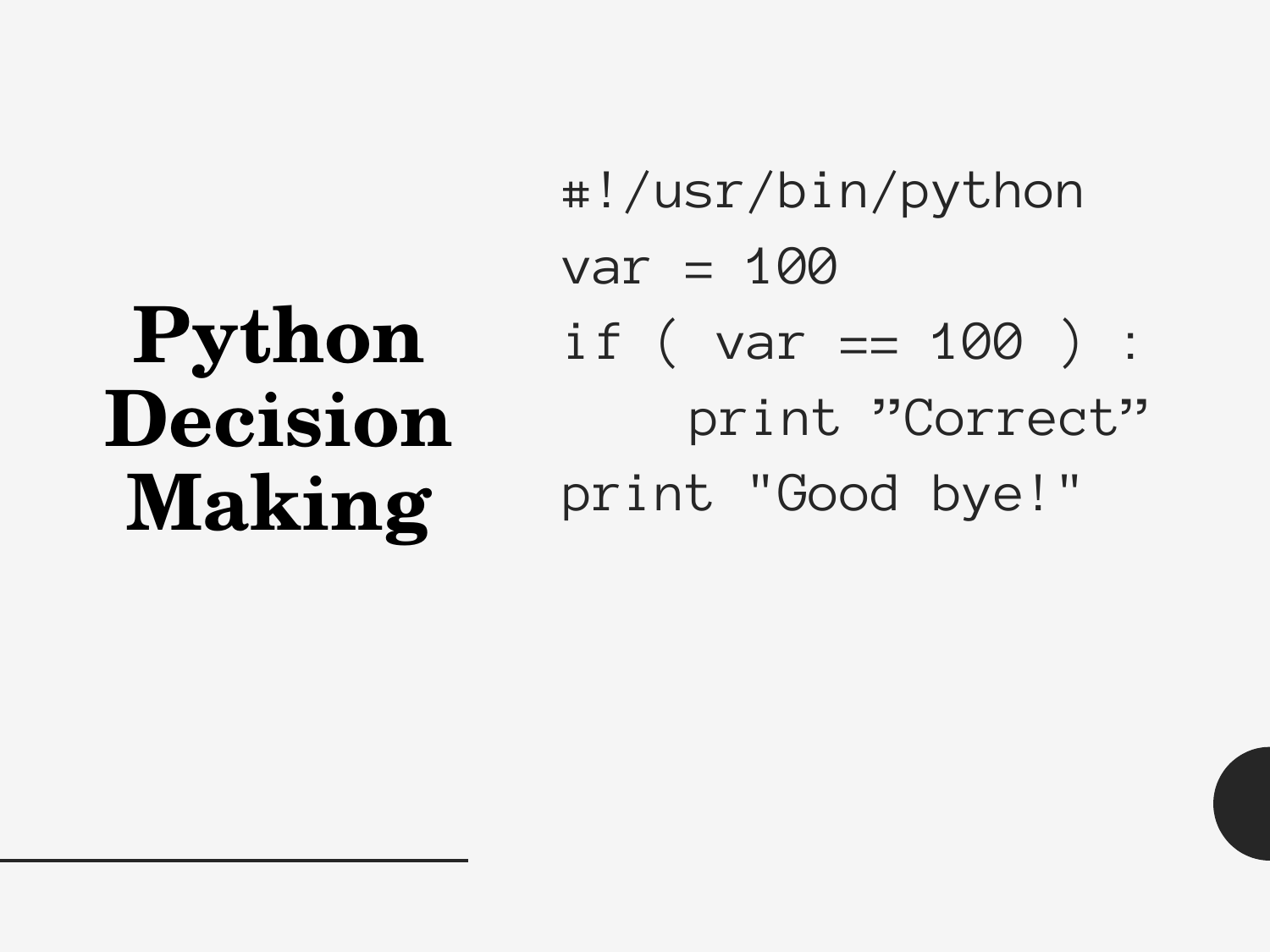

# Python Decision Making
#!/usr/bin/python
var = 100
if ( var == 100 ) :
	print ”Correct”
print "Good bye!"